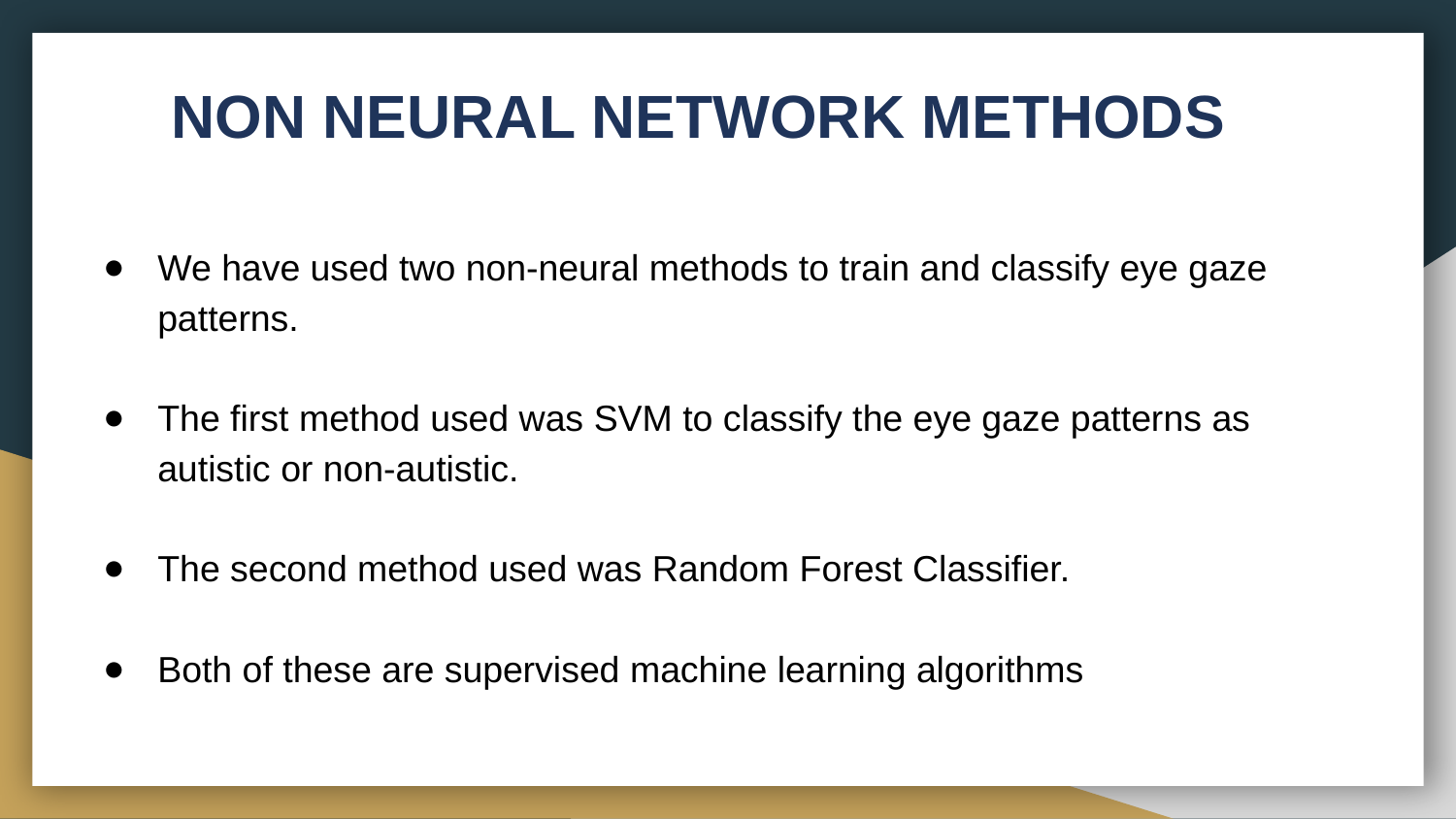

# NON NEURAL NETWORK METHODS

We have used two non-neural methods to train and classify eye gaze patterns.

The first method used was SVM to classify the eye gaze patterns as autistic or non-autistic.

The second method used was Random Forest Classifier.

Both of these are supervised machine learning algorithms